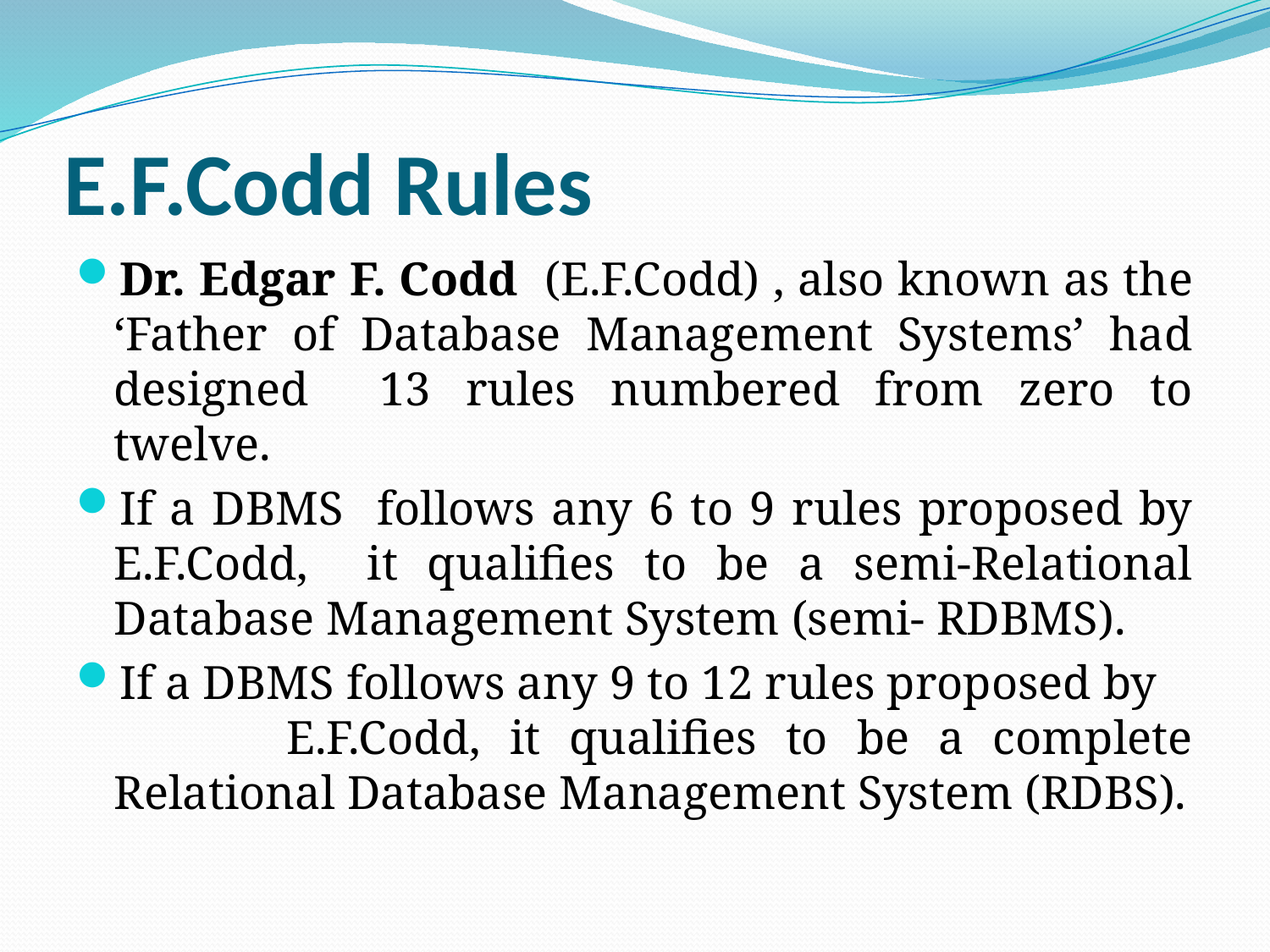

# E.F.Codd Rules
Dr. Edgar F. Codd  (E.F.Codd) , also known as the ‘Father of Database Management Systems’ had designed  13 rules numbered from zero to twelve.
If a DBMS  follows any 6 to 9 rules proposed by E.F.Codd,  it qualifies to be a semi-Relational Database Management System (semi- RDBMS).
If a DBMS follows any 9 to 12 rules proposed by          E.F.Codd, it qualifies to be a complete Relational Database Management System (RDBS).